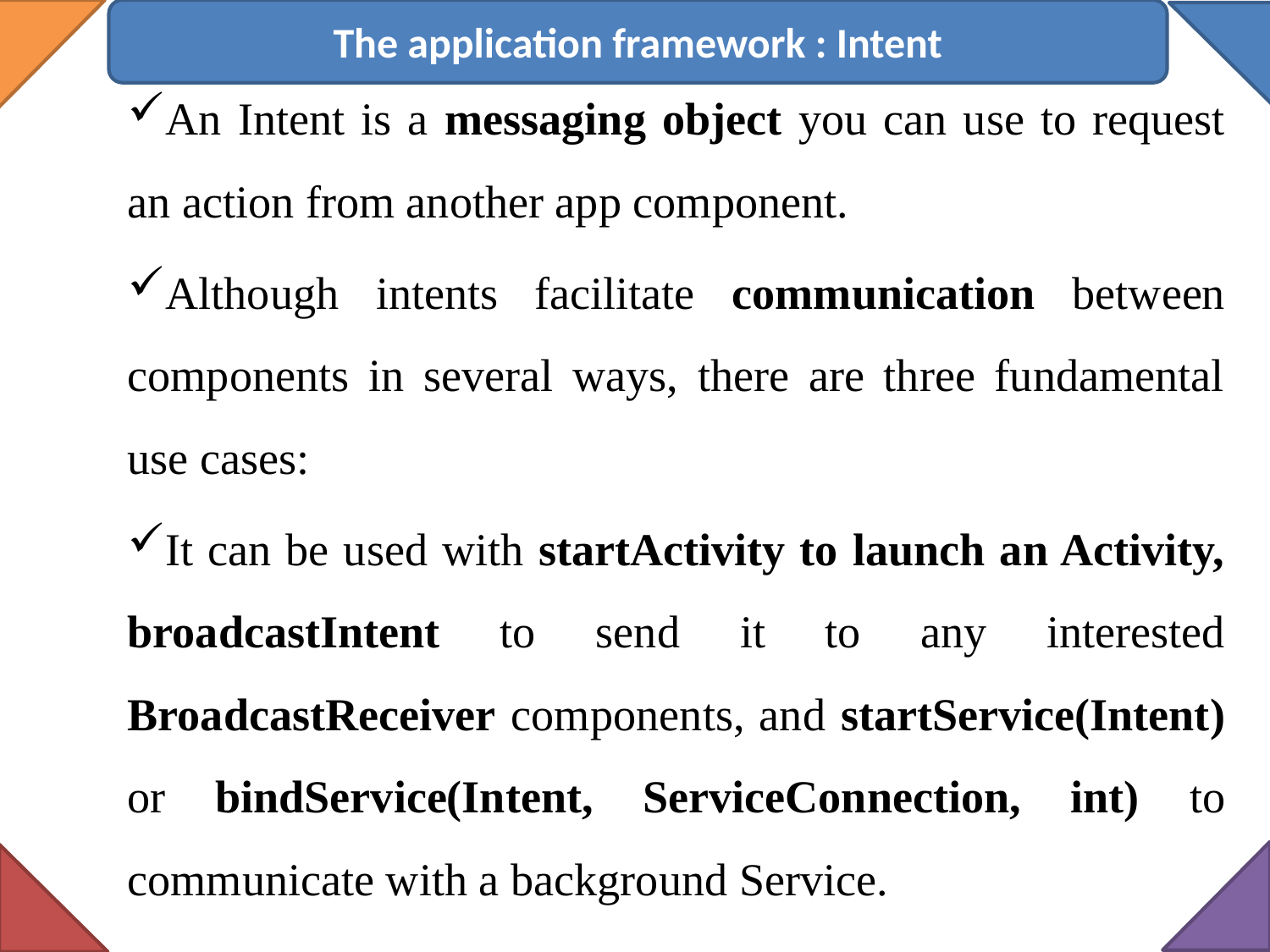

The application framework : Intent

An Intent is a messaging object you can use to request an action from another app component.
Although intents facilitate communication between components in several ways, there are three fundamental use cases:
It can be used with startActivity to launch an Activity, broadcastIntent to send it to any interested BroadcastReceiver components, and startService(Intent) or bindService(Intent, ServiceConnection, int) to communicate with a background Service.